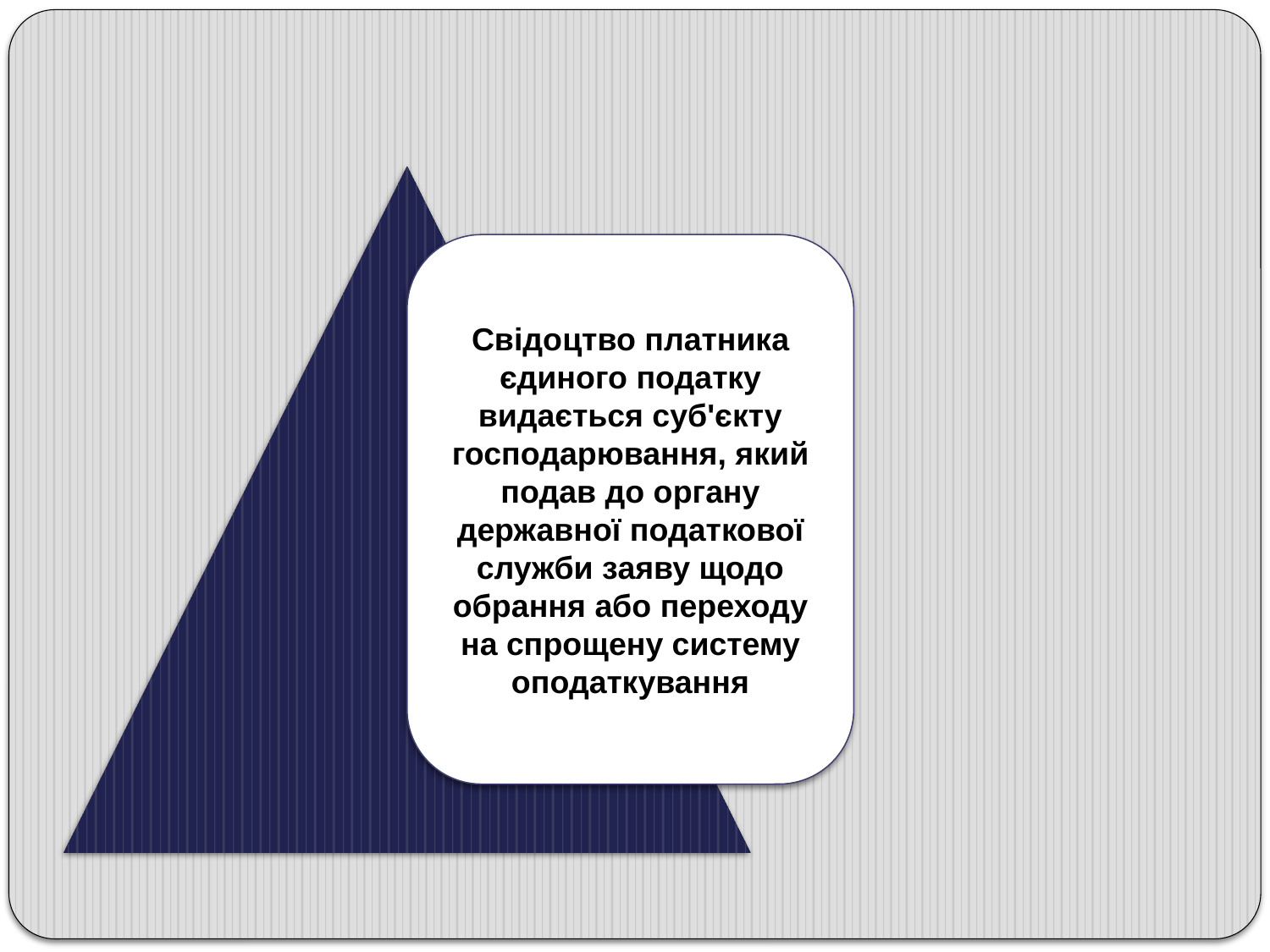

Свідоцтво платника єдиного податку видається суб'єкту господарювання, який подав до органу державної податкової служби заяву щодо обрання або переходу на спрощену систему оподаткування